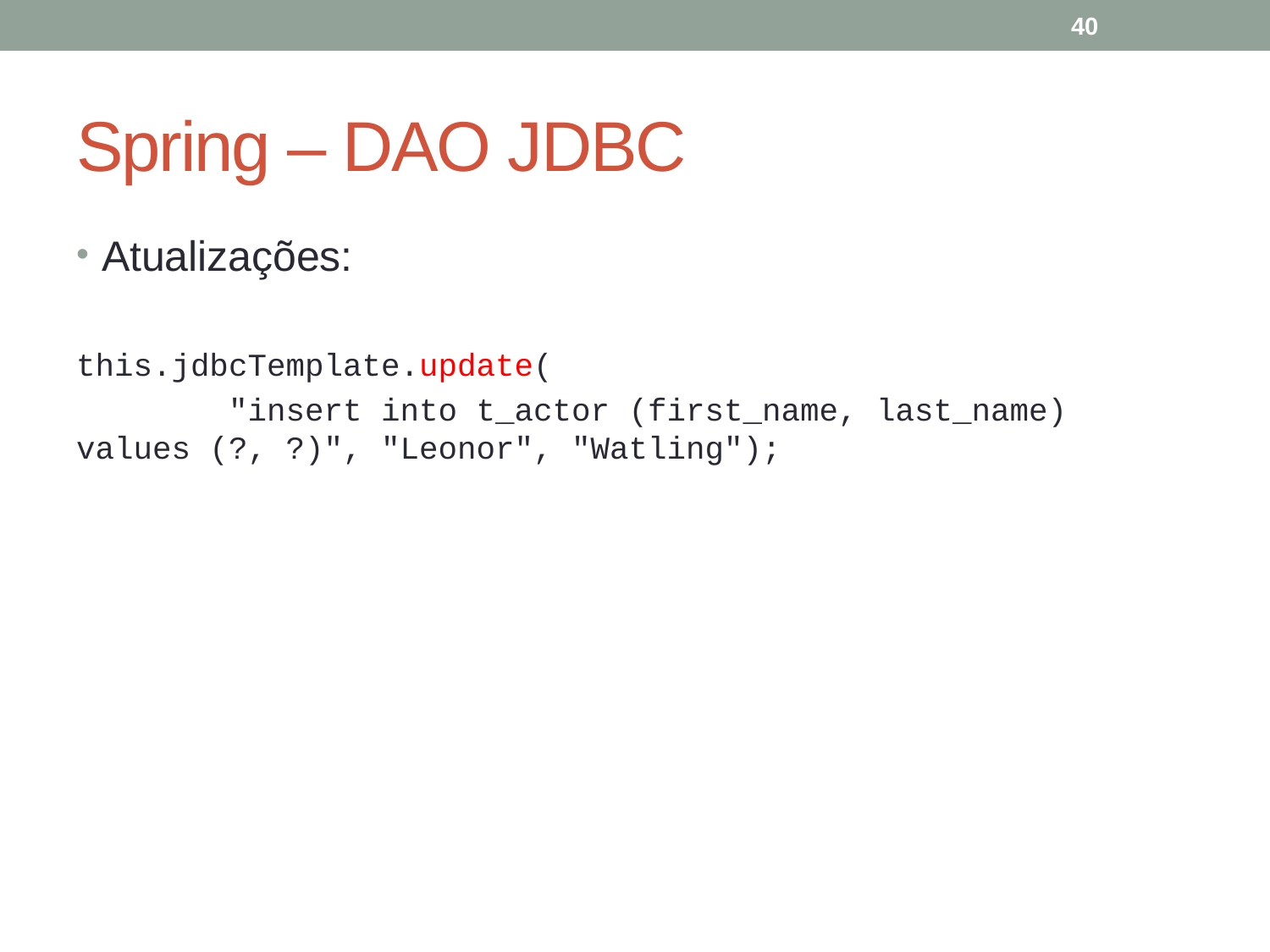

40
# Spring – DAO JDBC
Atualizações:

this.jdbcTemplate.update(
        "insert into t_actor (first_name, last_name) values (?, ?)", "Leonor", "Watling");